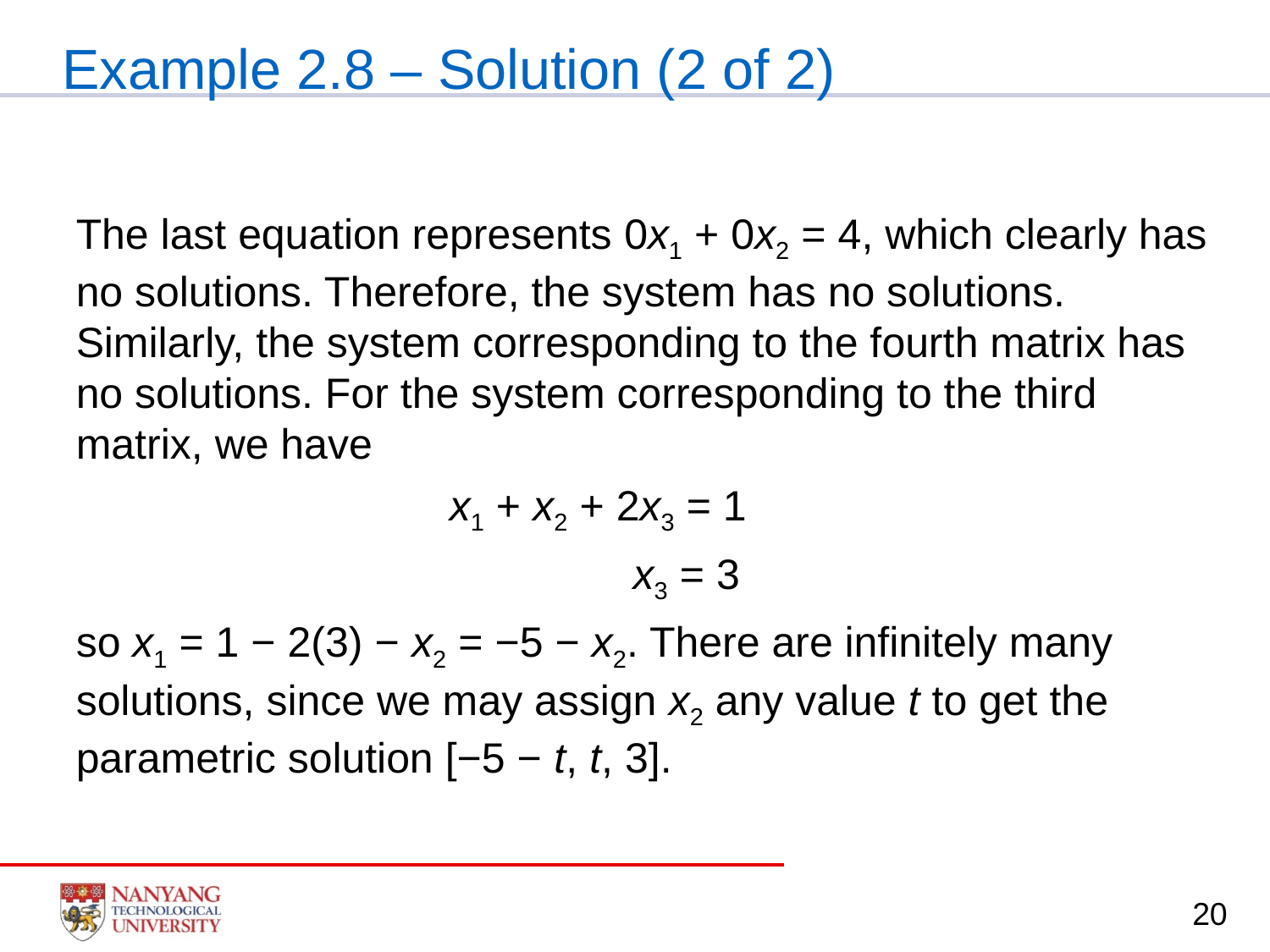

# Example 2.8 – Solution (2 of 2)
The last equation represents 0x1 + 0x2 = 4, which clearly has no solutions. Therefore, the system has no solutions. Similarly, the system corresponding to the fourth matrix has no solutions. For the system corresponding to the third matrix, we have
	x1 + x2 + 2x3 = 1
                                               x3 = 3
so x1 = 1 − 2(3) − x2 = −5 − x2. There are infinitely many solutions, since we may assign x2 any value t to get the parametric solution [−5 − t, t, 3].